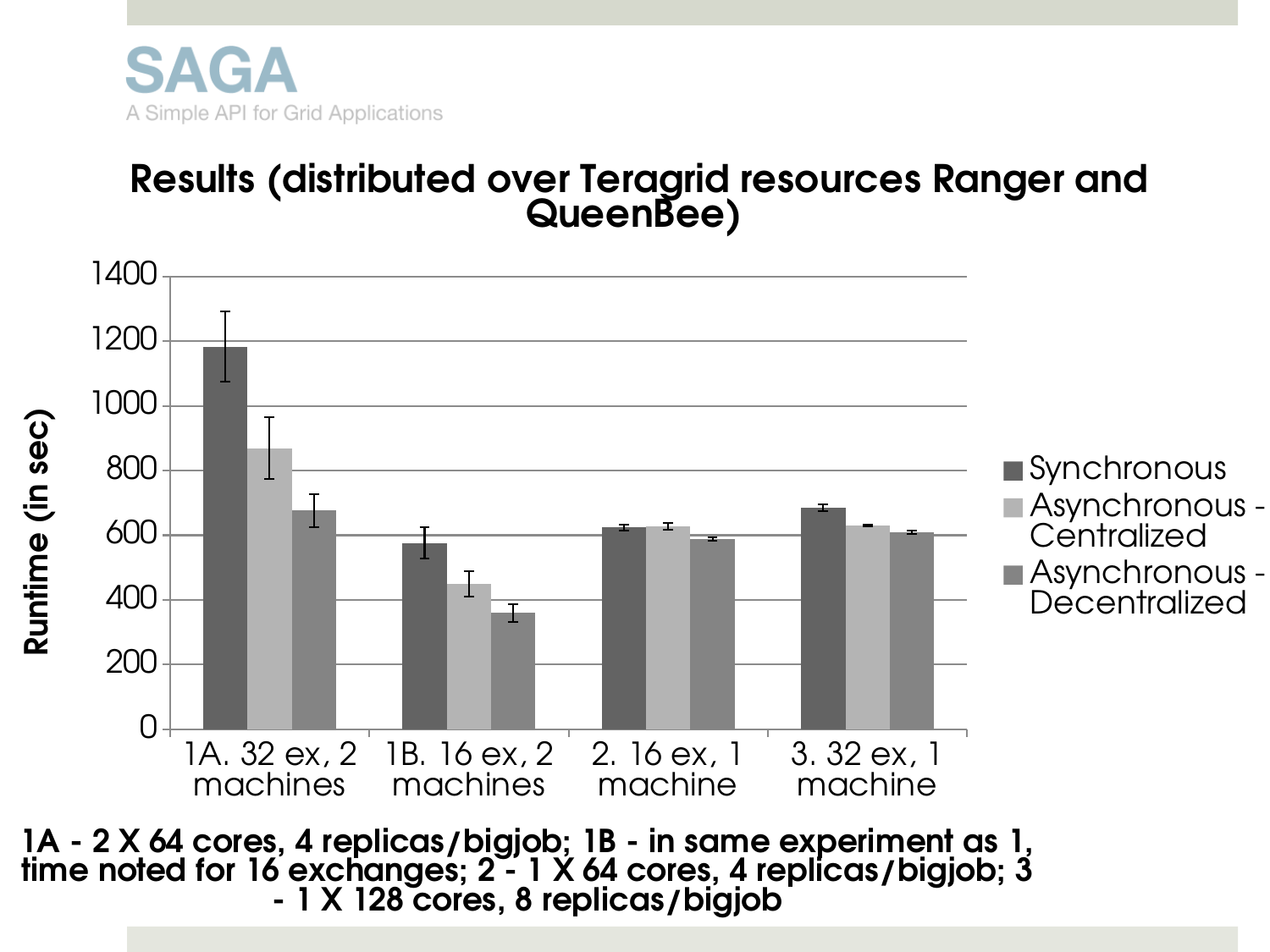

### Chart: Results (distributed over Teragrid resources Ranger and QueenBee)

| Category | Synchronous | Asynchronous - Centralized | Asynchronous - Decentralized |
|---|---|---|---|
| 1A. 32 ex, 2 machines | 1182.6 | 868.9166666666666 | 676.0 |
| 1B. 16 ex, 2 machines | 576.3 | 450.4 | 359.1 |
| 2. 16 ex, 1 machine | 624.0 | 628.0 | 588.0 |
| 3. 32 ex, 1 machine | 685.0 | 630.0 | 609.0 |